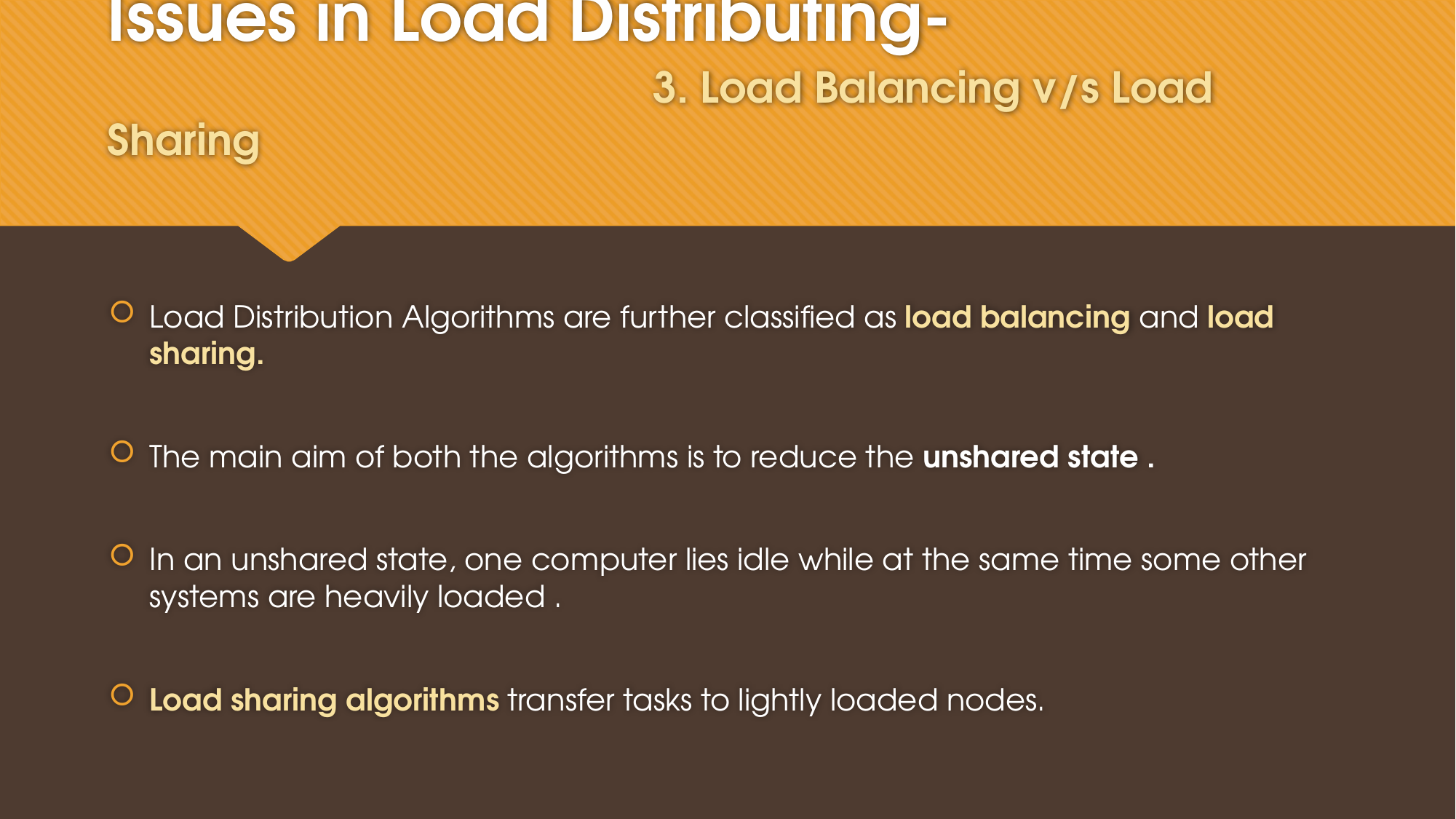

# Issues in Load Distributing- 3. Load Balancing v/s Load Sharing
Load Distribution Algorithms are further classified as load balancing and load sharing.

The main aim of both the algorithms is to reduce the unshared state .

In an unshared state, one computer lies idle while at the same time some other systems are heavily loaded .

Load sharing algorithms transfer tasks to lightly loaded nodes.